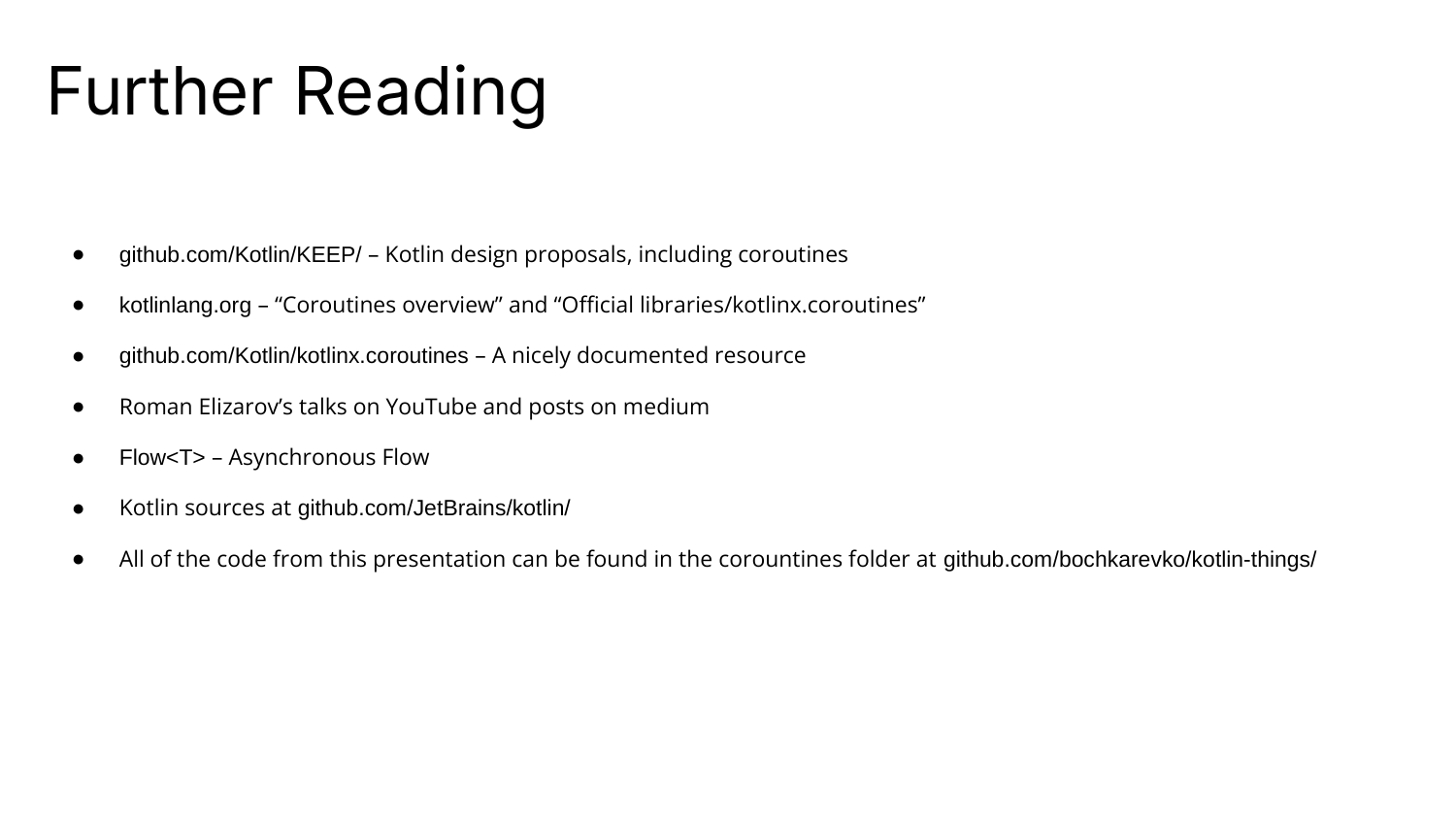

# Further Reading
github.com/Kotlin/KEEP/ – Kotlin design proposals, including coroutines
kotlinlang.org – “Coroutines overview” and “Official libraries/kotlinx.coroutines”
github.com/Kotlin/kotlinx.coroutines – A nicely documented resource
Roman Elizarov’s talks on YouTube and posts on medium
Flow<T> – Asynchronous Flow
Kotlin sources at github.com/JetBrains/kotlin/
All of the code from this presentation can be found in the corountines folder at github.com/bochkarevko/kotlin-things/